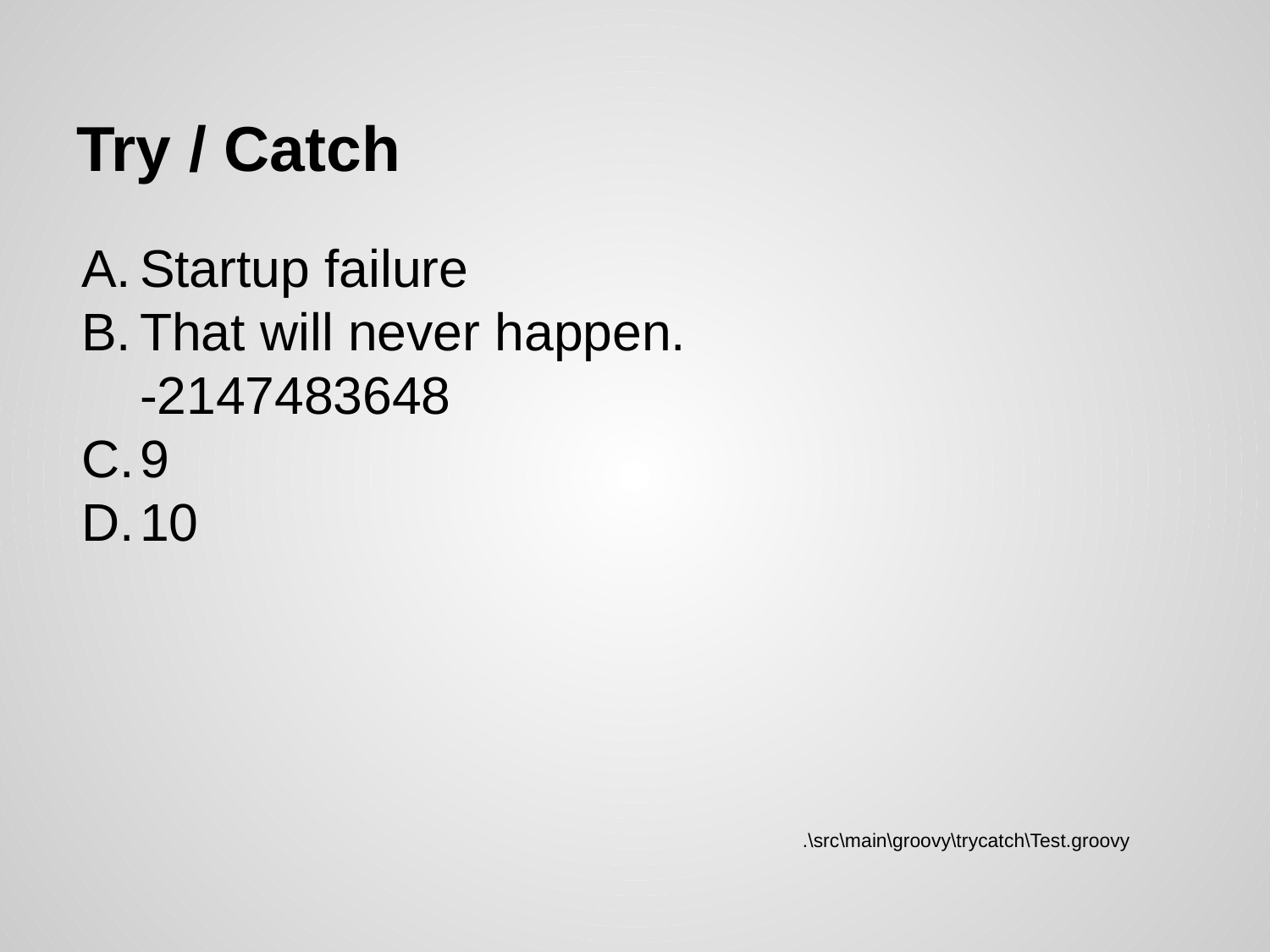

# Try / Catch
Startup failure
That will never happen.
-2147483648
9
10

.\src\main\groovy\trycatch\Test.groovy